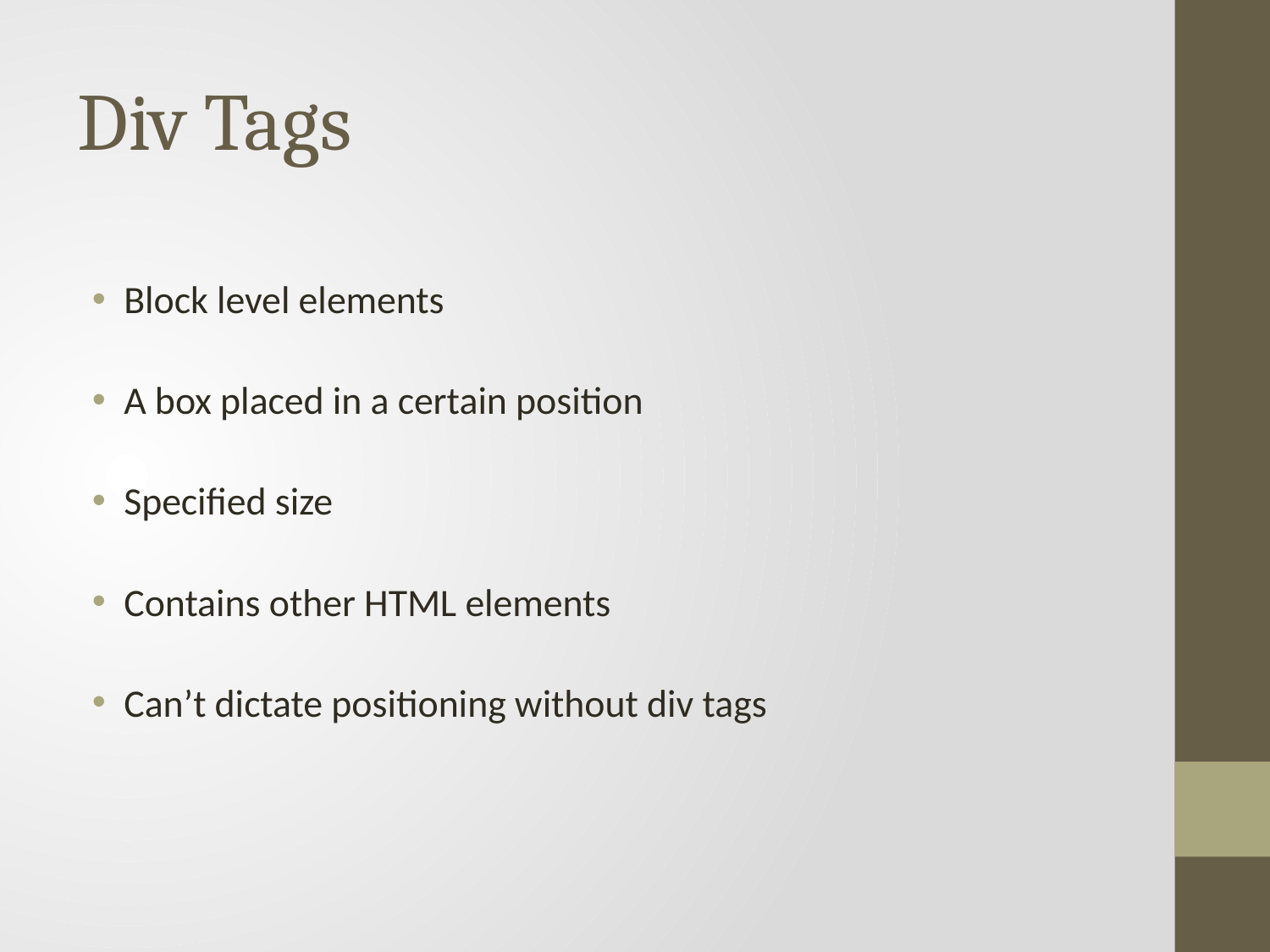

# Div Tags
Block level elements
A box placed in a certain position
Specified size
Contains other HTML elements
Can’t dictate positioning without div tags